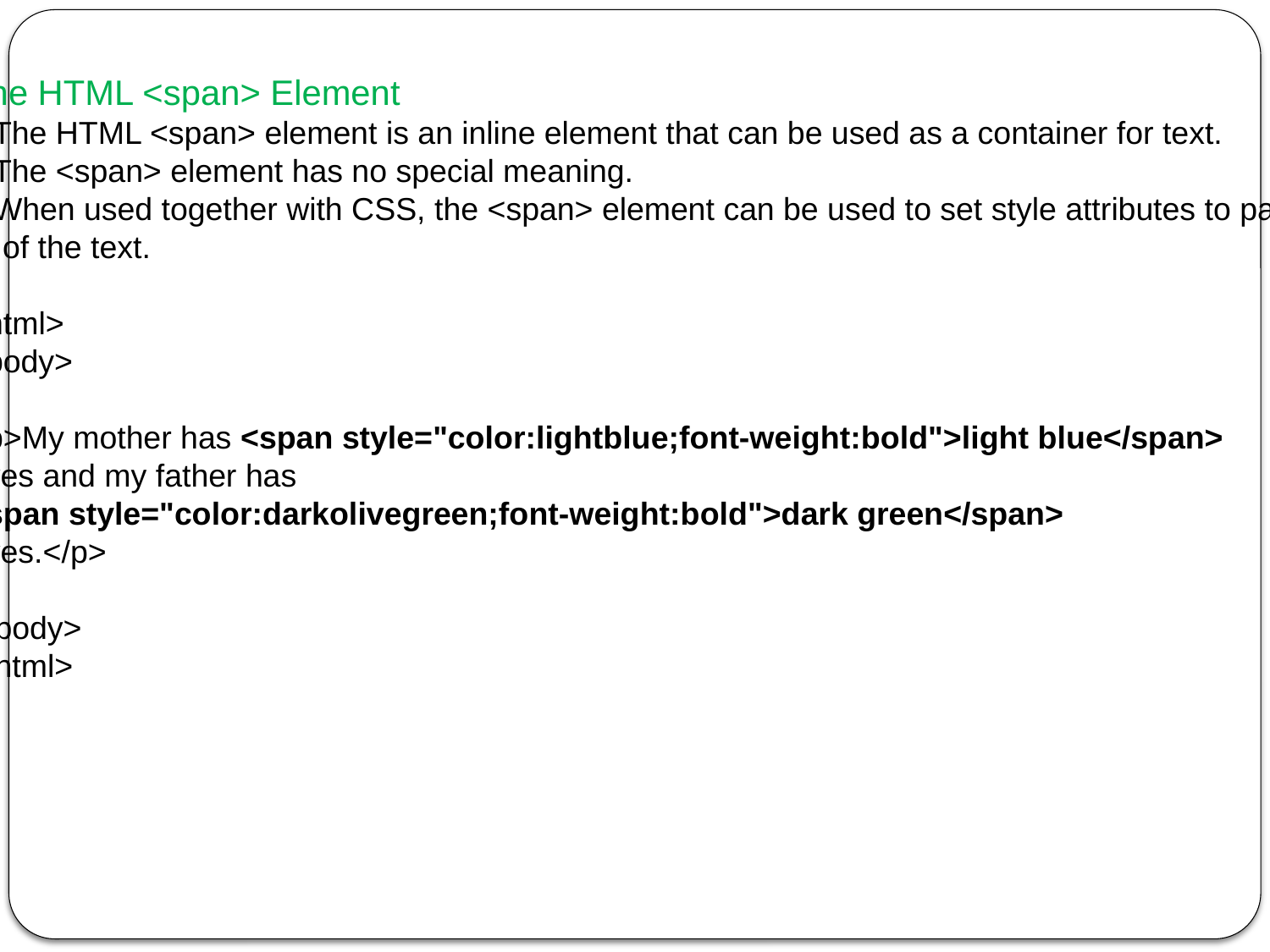

The HTML <span> Element
The HTML <span> element is an inline element that can be used as a container for text.
The <span> element has no special meaning.
When used together with CSS, the <span> element can be used to set style attributes to parts
    of the text.

<html>
<body>

<p>My mother has <span style="color:lightblue;font-weight:bold">light blue</span>
eyes and my father has
<span style="color:darkolivegreen;font-weight:bold">dark green</span>
eyes.</p>

</body>
</html>